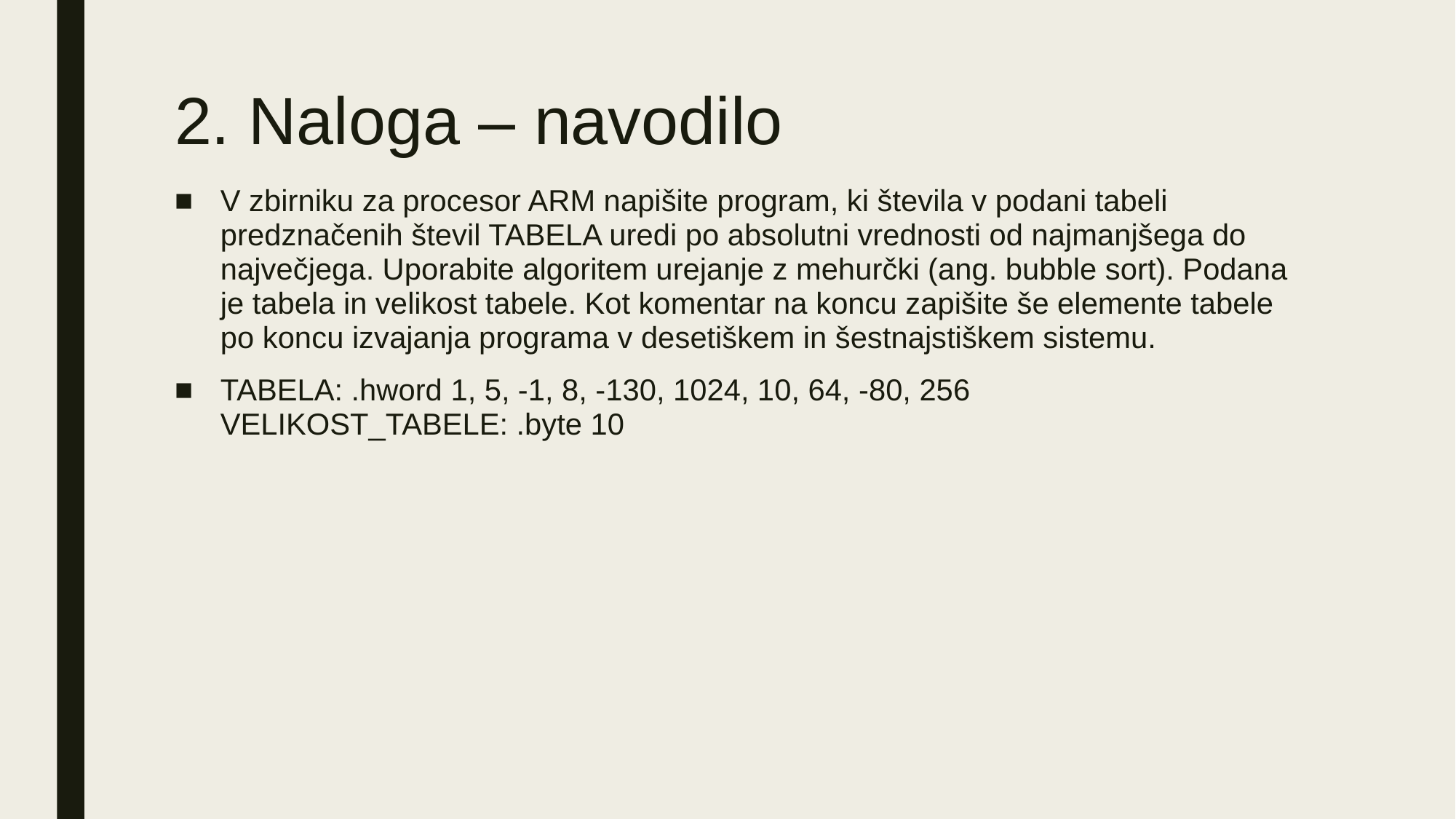

# 2. Naloga – navodilo
V zbirniku za procesor ARM napišite program, ki števila v podani tabeli predznačenih števil TABELA uredi po absolutni vrednosti od najmanjšega do največjega. Uporabite algoritem urejanje z mehurčki (ang. bubble sort). Podana je tabela in velikost tabele. Kot komentar na koncu zapišite še elemente tabele po koncu izvajanja programa v desetiškem in šestnajstiškem sistemu.
TABELA: .hword 1, 5, -1, 8, -130, 1024, 10, 64, -80, 256
VELIKOST_TABELE: .byte 10